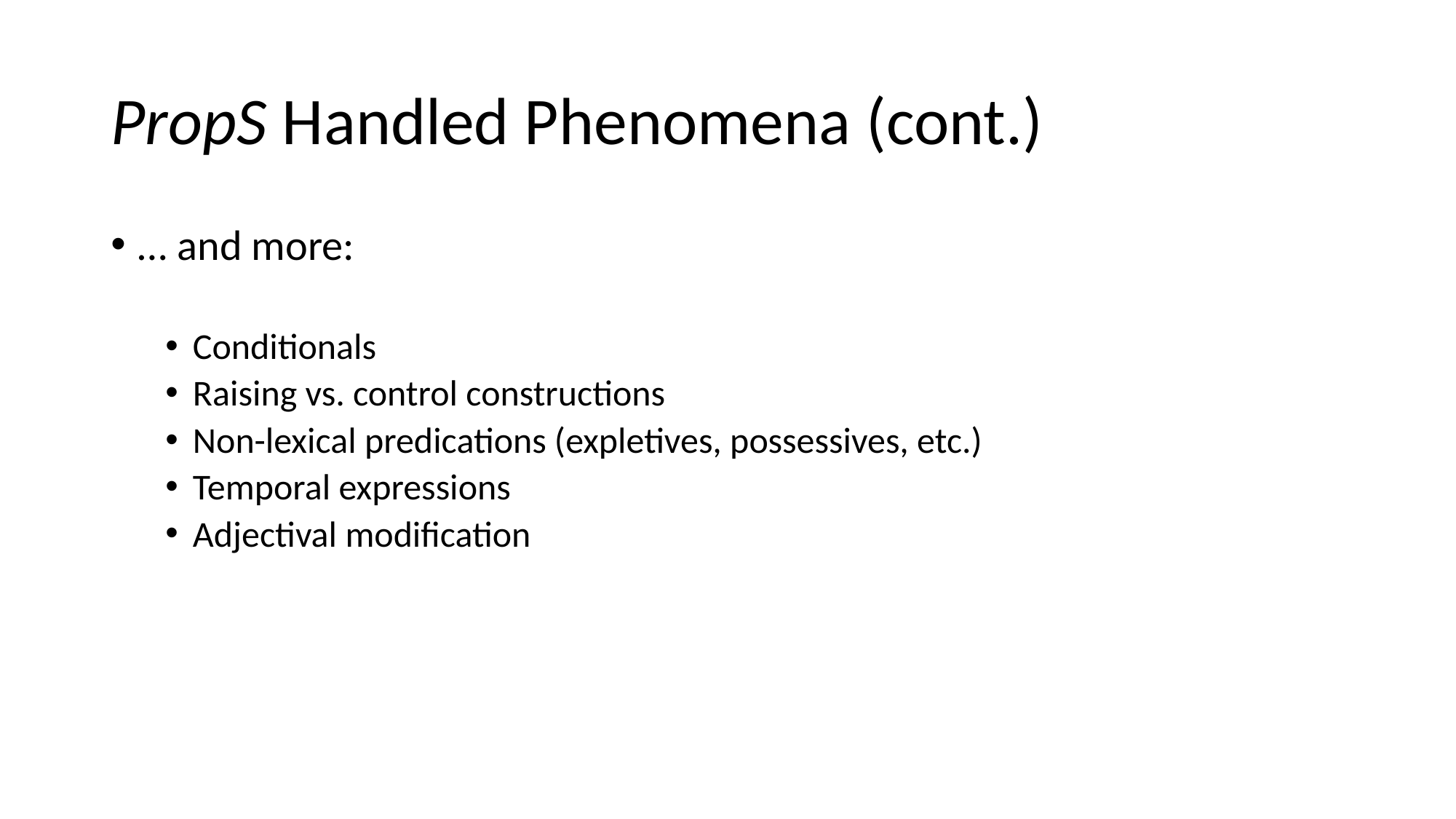

# PropS Handled Phenomena (cont.)
… and more:
Conditionals
Raising vs. control constructions
Non-lexical predications (expletives, possessives, etc.)
Temporal expressions
Adjectival modification